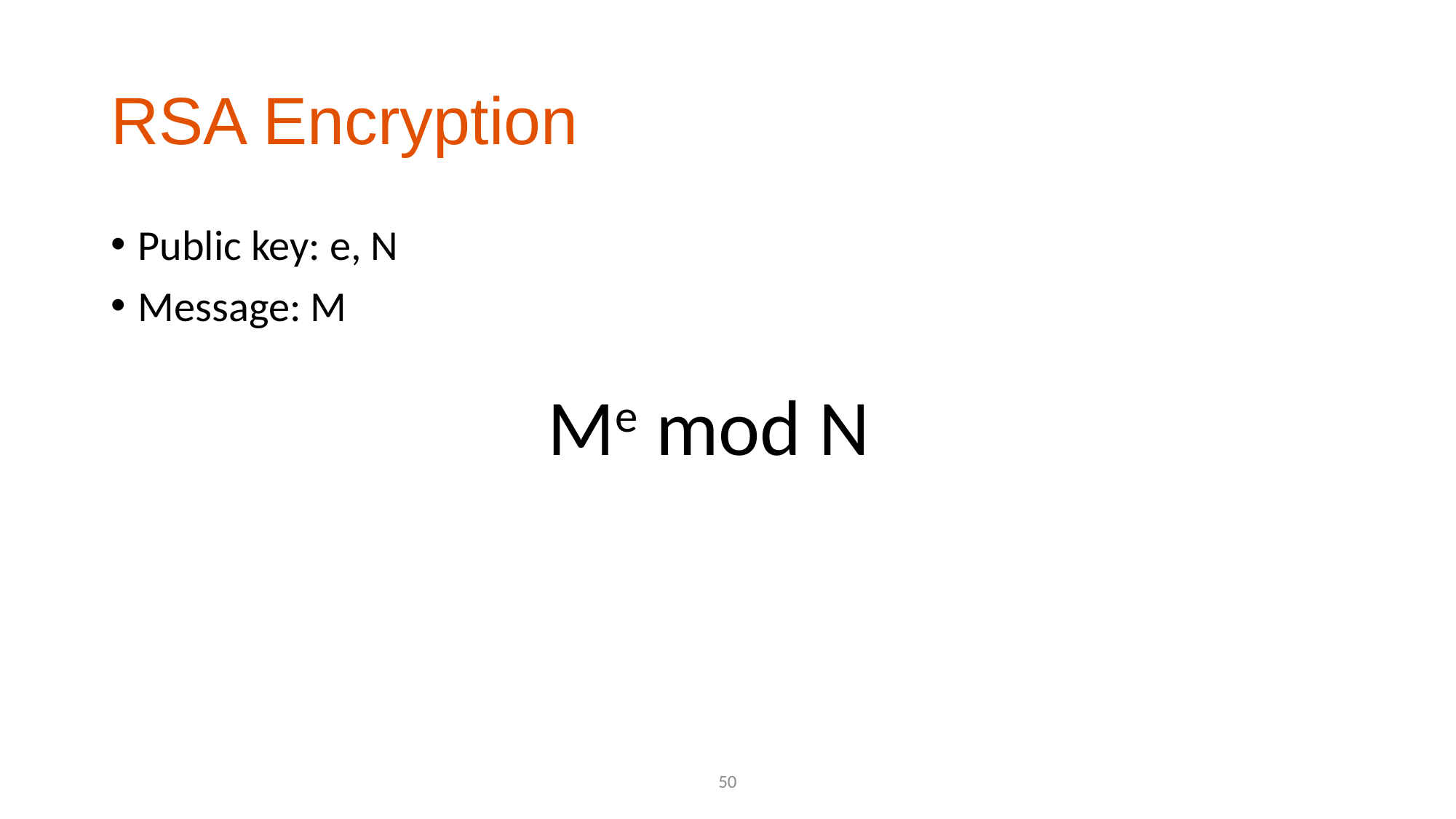

# RSA Encryption
Public key: e, N
Message: M
Me mod N
50